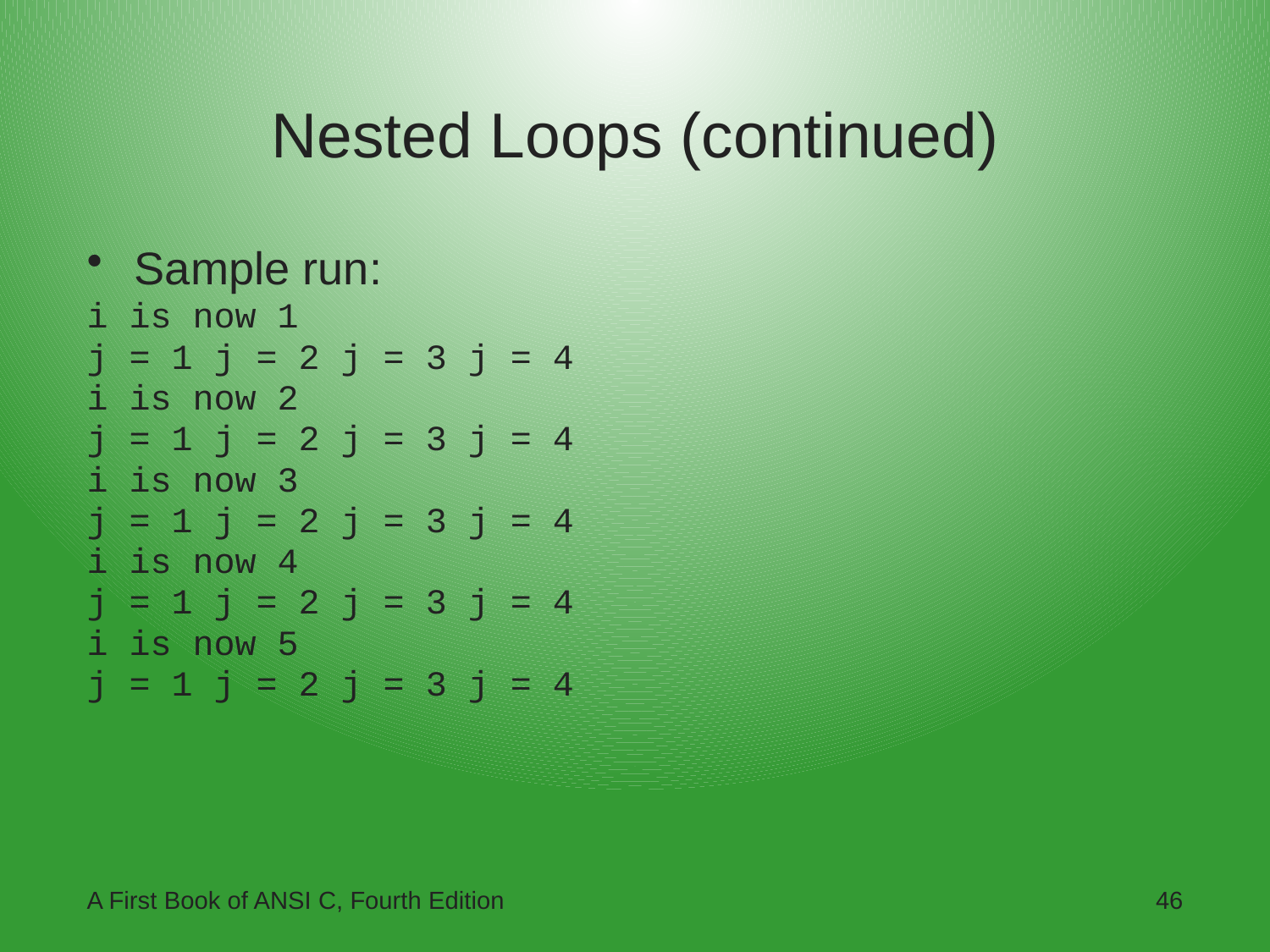

# Nested Loops (continued)
Sample run:
i is now 1
j = 1 j = 2 j = 3 j = 4
i is now 2
j = 1 j = 2 j = 3 j = 4
i is now 3
j = 1 j = 2 j = 3 j = 4
i is now 4
j = 1 j = 2 j = 3 j = 4
i is now 5
j = 1 j = 2 j = 3 j = 4

A First Book of ANSI C, Fourth Edition
46